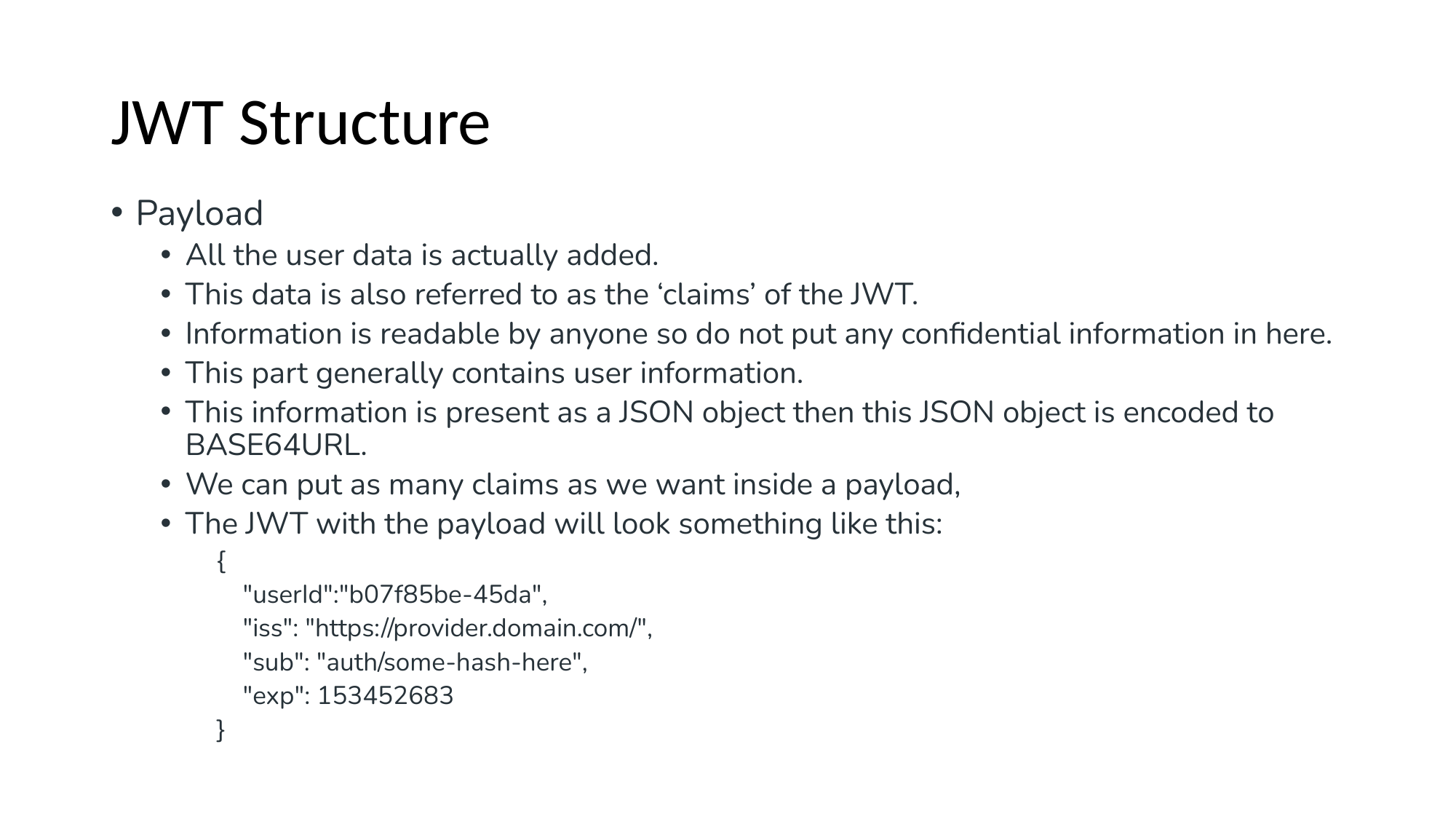

# JWT Structure
Payload
All the user data is actually added.
This data is also referred to as the ‘claims’ of the JWT.
Information is readable by anyone so do not put any confidential information in here.
This part generally contains user information.
This information is present as a JSON object then this JSON object is encoded to BASE64URL.
We can put as many claims as we want inside a payload,
The JWT with the payload will look something like this:
 {
     "userId":"b07f85be-45da",
     "iss": "https://provider.domain.com/",
     "sub": "auth/some-hash-here",
     "exp": 153452683
 }